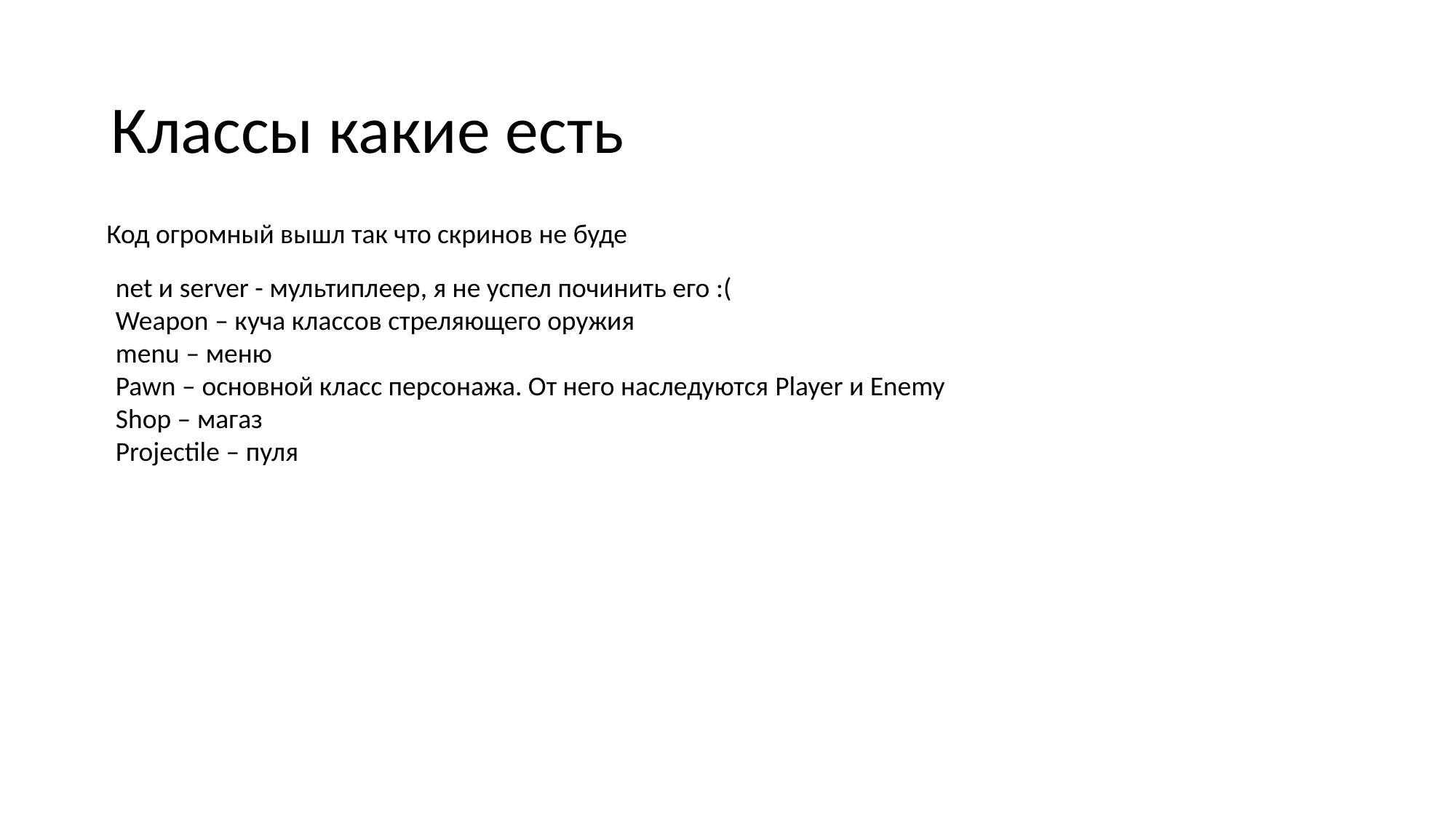

# Классы какие есть
Код огромный вышл так что скринов не буде
net и server - мультиплеер, я не успел починить его :(
Weapon – куча классов стреляющего оружия
menu – меню
Pawn – основной класс персонажа. От него наследуются Player и Enemy
Shop – магаз
Projectile – пуля